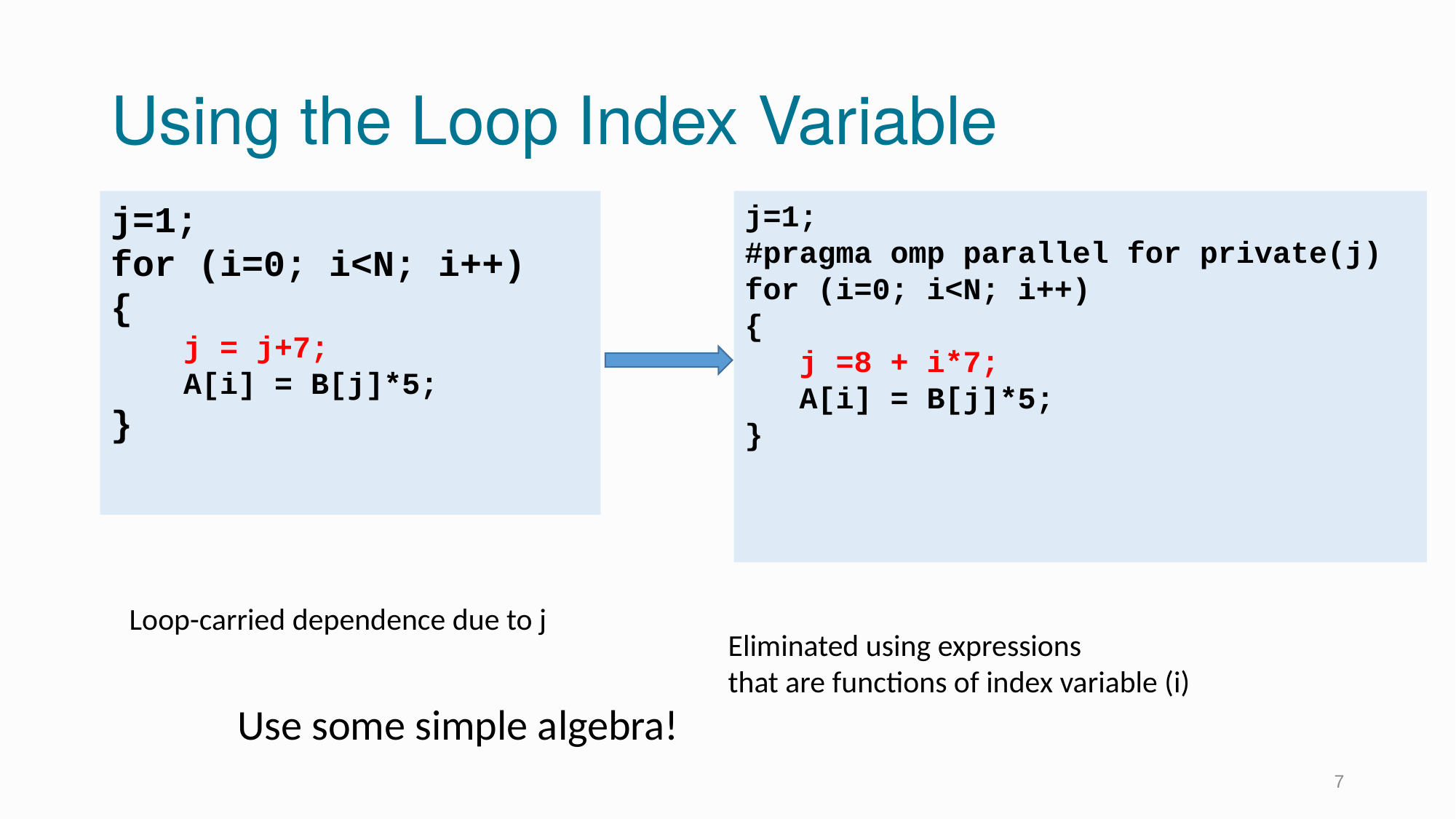

# Using the Loop Index Variable
j=1;
#pragma omp parallel for private(j)
for (i=0; i<N; i++)
{
   j =8 + i*7;
   A[i] = B[j]*5;
}

j=1;
for (i=0; i<N; i++)
{
    j = j+7;
    A[i] = B[j]*5;
}

Loop-carried dependence due to j
Eliminated using expressions
that are functions of index variable (i)
Use some simple algebra!
7